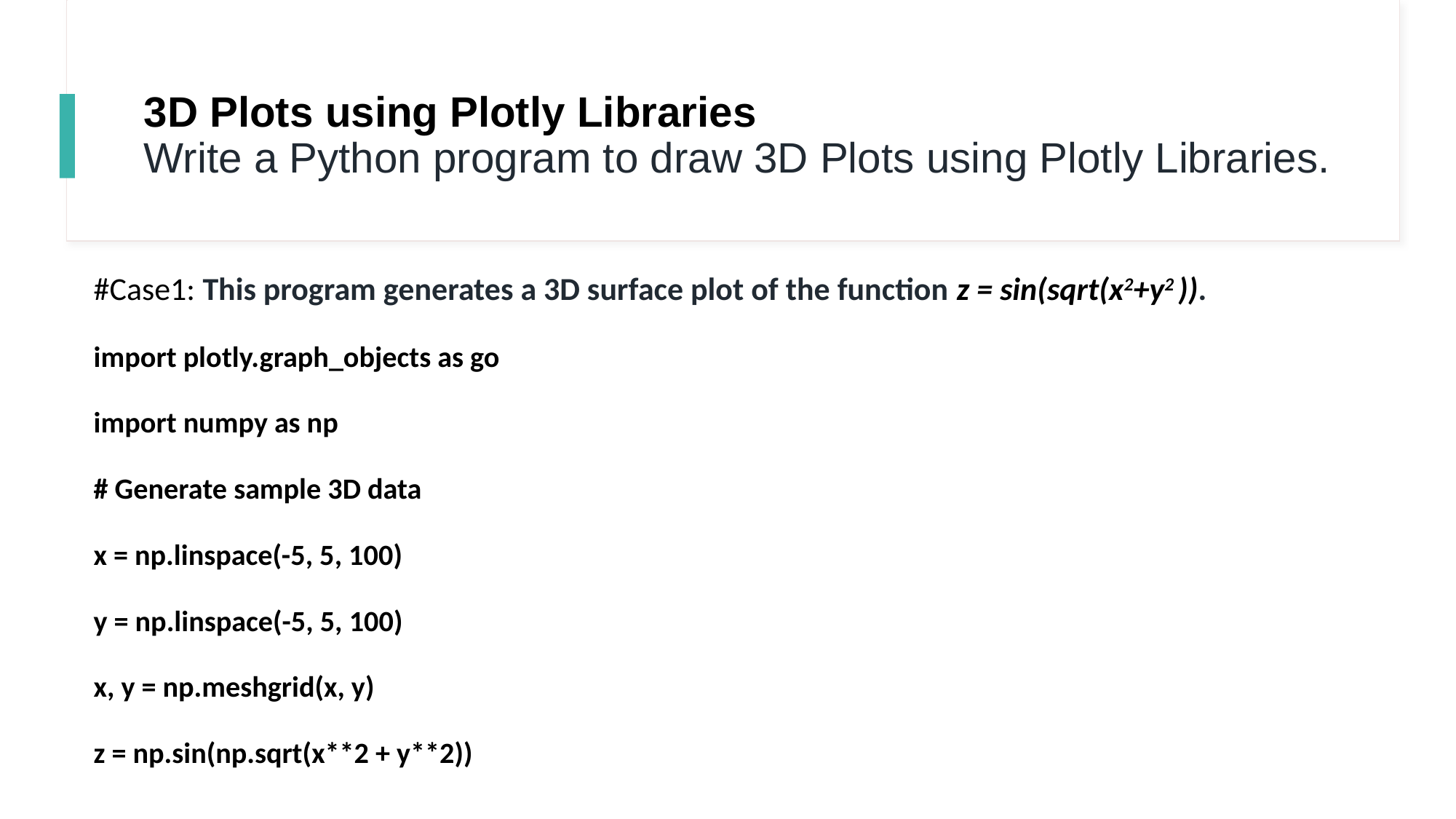

# 3D Plots using Plotly Libraries
Write a Python program to draw 3D Plots using Plotly Libraries.
#Case1: This program generates a 3D surface plot of the function z = sin(sqrt(x2+y2 )).
import plotly.graph_objects as go
import numpy as np
# Generate sample 3D data
x = np.linspace(-5, 5, 100)
y = np.linspace(-5, 5, 100)
x, y = np.meshgrid(x, y)
z = np.sin(np.sqrt(x**2 + y**2))